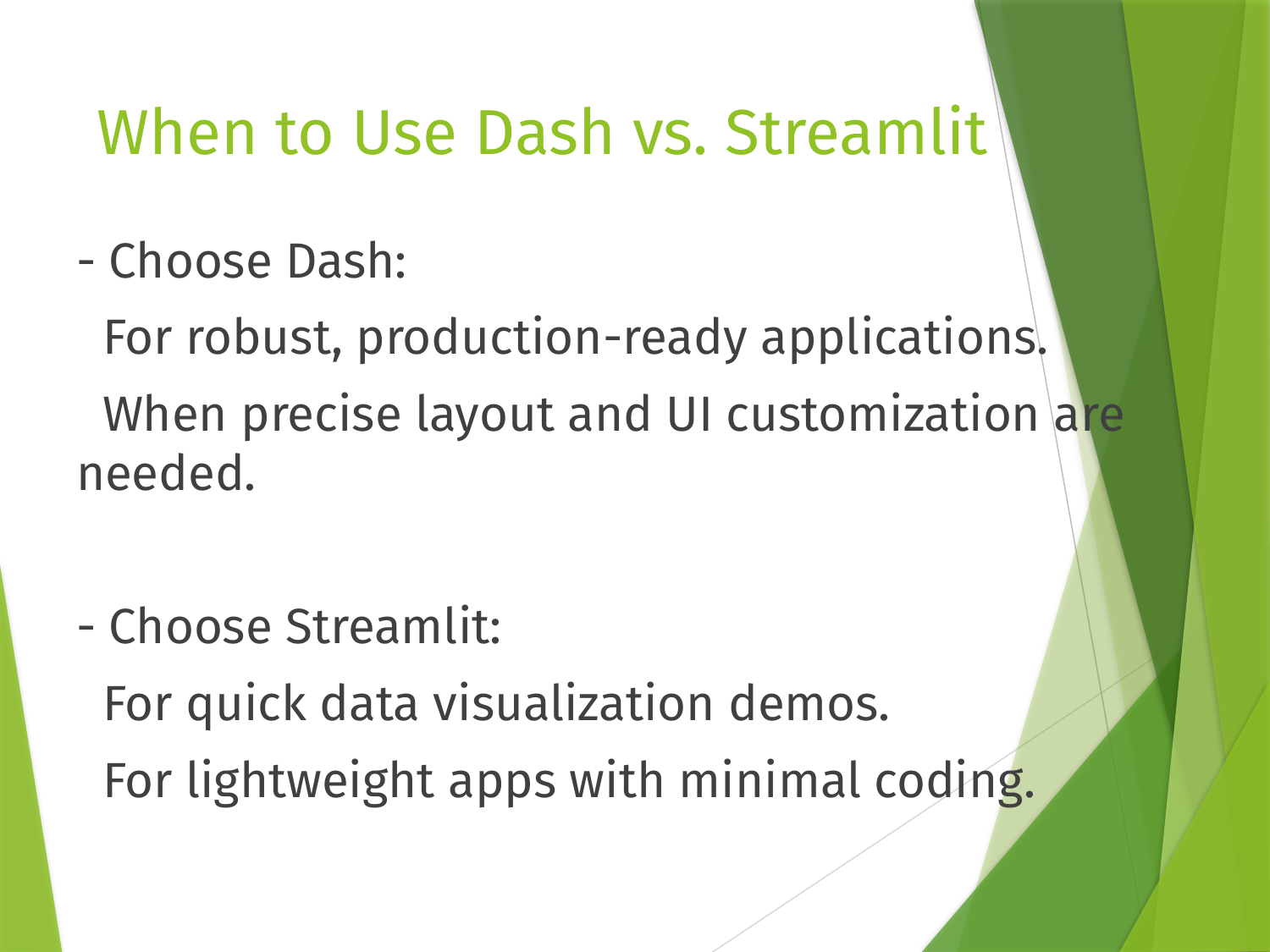

# When to Use Dash vs. Streamlit
- Choose Dash:
  For robust, production-ready applications.
  When precise layout and UI customization are needed.

- Choose Streamlit:
  For quick data visualization demos.
  For lightweight apps with minimal coding.